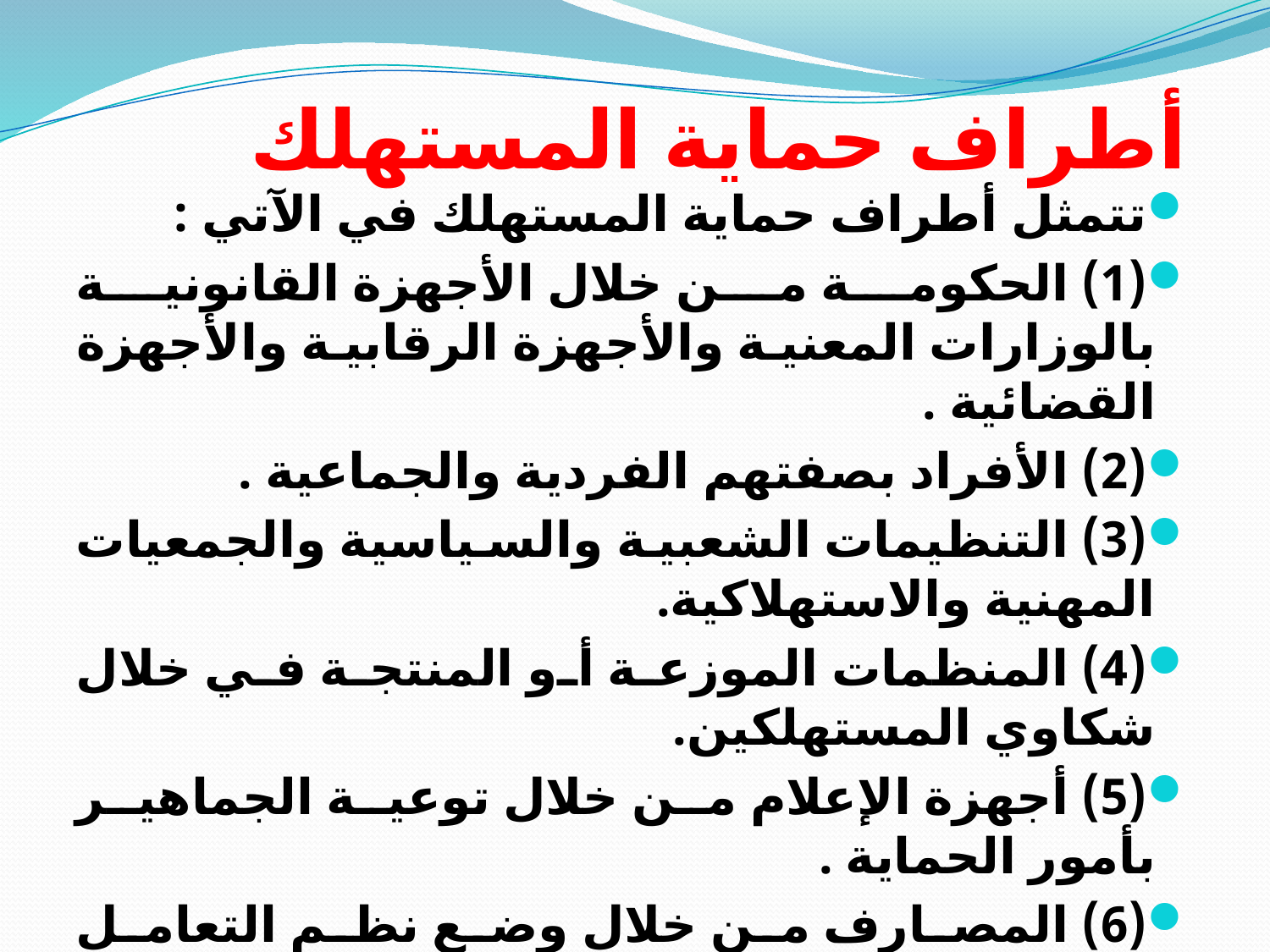

# أطراف حماية المستهلك
تتمثل أطراف حماية المستهلك في الآتي :
(1) الحكومة من خلال الأجهزة القانونية بالوزارات المعنية والأجهزة الرقابية والأجهزة القضائية .
(2) الأفراد بصفتهم الفردية والجماعية .
(3) التنظيمات الشعبية والسياسية والجمعيات المهنية والاستهلاكية.
(4) المنظمات الموزعة أو المنتجة في خلال شكاوي المستهلكين.
(5) أجهزة الإعلام من خلال توعية الجماهير بأمور الحماية .
(6) المصارف من خلال وضع نظم التعامل المصرفي مع الجهات التي ثبت أدانتها في قضايا الحماية .